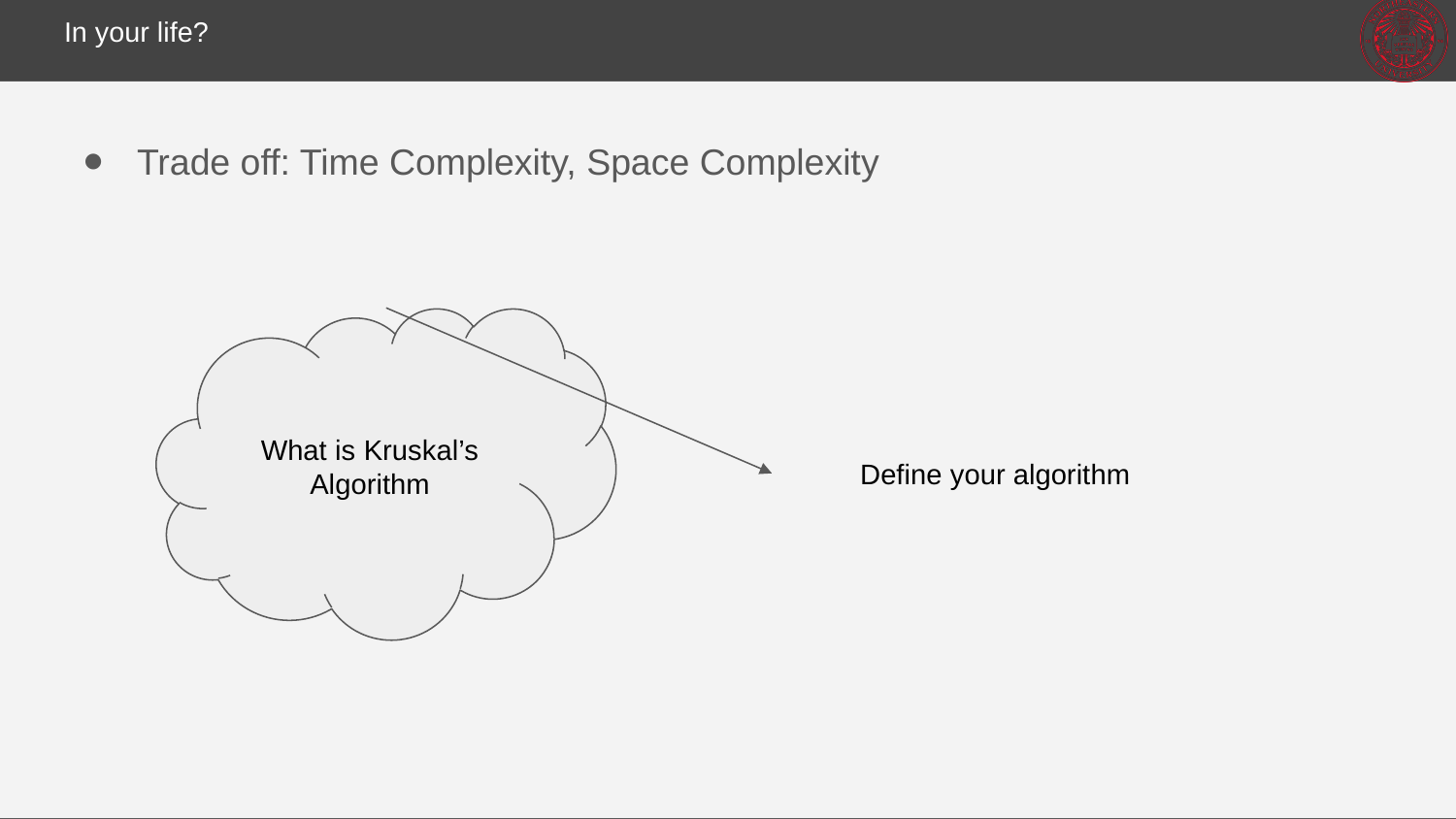

# In your life?
Trade off: Time Complexity, Space Complexity
What is Kruskal’s Algorithm
Define your algorithm